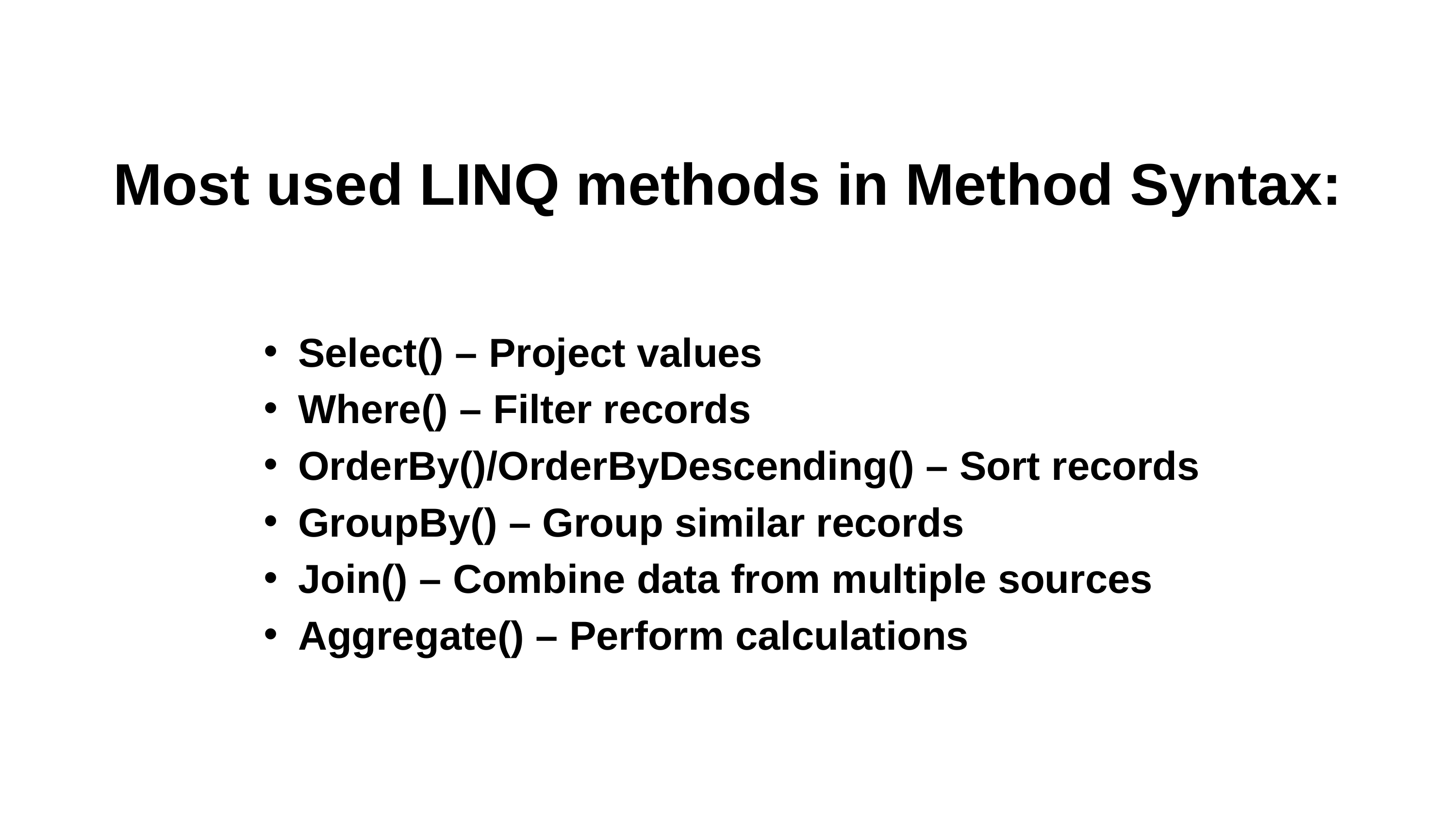

Most used LINQ methods in Method Syntax:

Select() – Project values
Where() – Filter records
OrderBy()/OrderByDescending() – Sort records
GroupBy() – Group similar records
Join() – Combine data from multiple sources
Aggregate() – Perform calculations